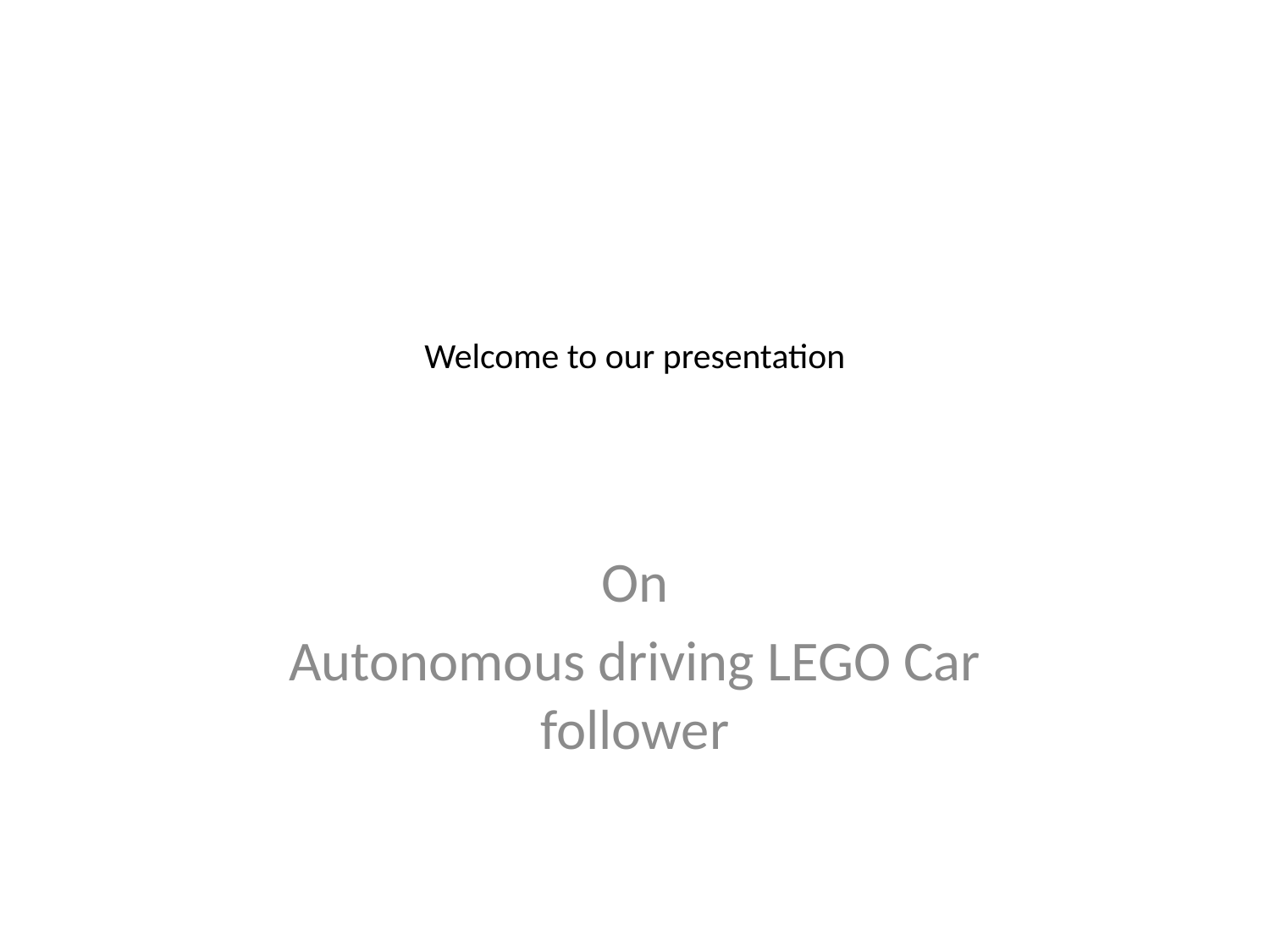

# Welcome to our presentation
On
Autonomous driving LEGO Car follower